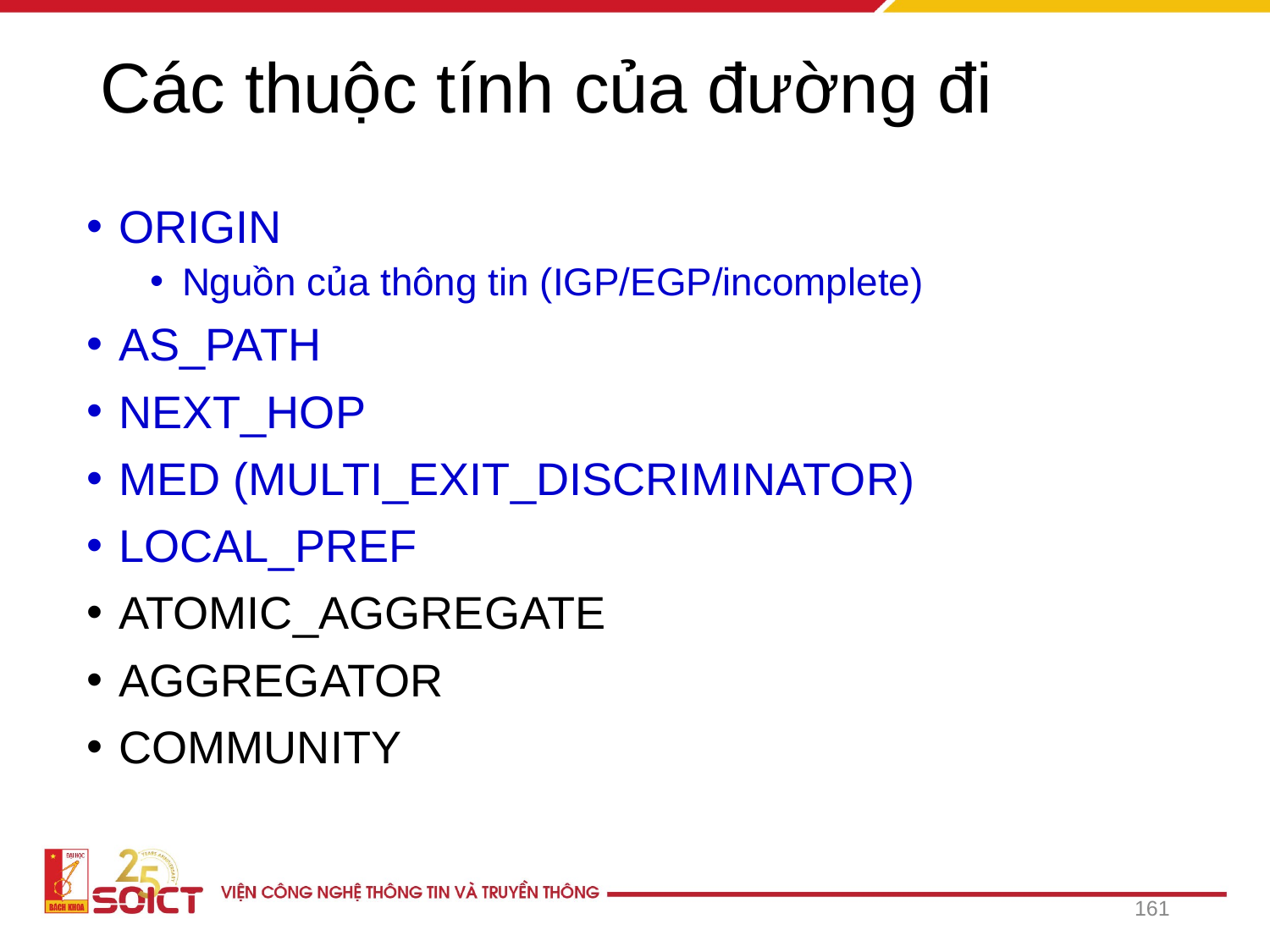

# Các thuộc tính của đường đi
ORIGIN
Nguồn của thông tin (IGP/EGP/incomplete)
AS_PATH
NEXT_HOP
MED (MULTI_EXIT_DISCRIMINATOR)
LOCAL_PREF
ATOMIC_AGGREGATE
AGGREGATOR
COMMUNITY
161